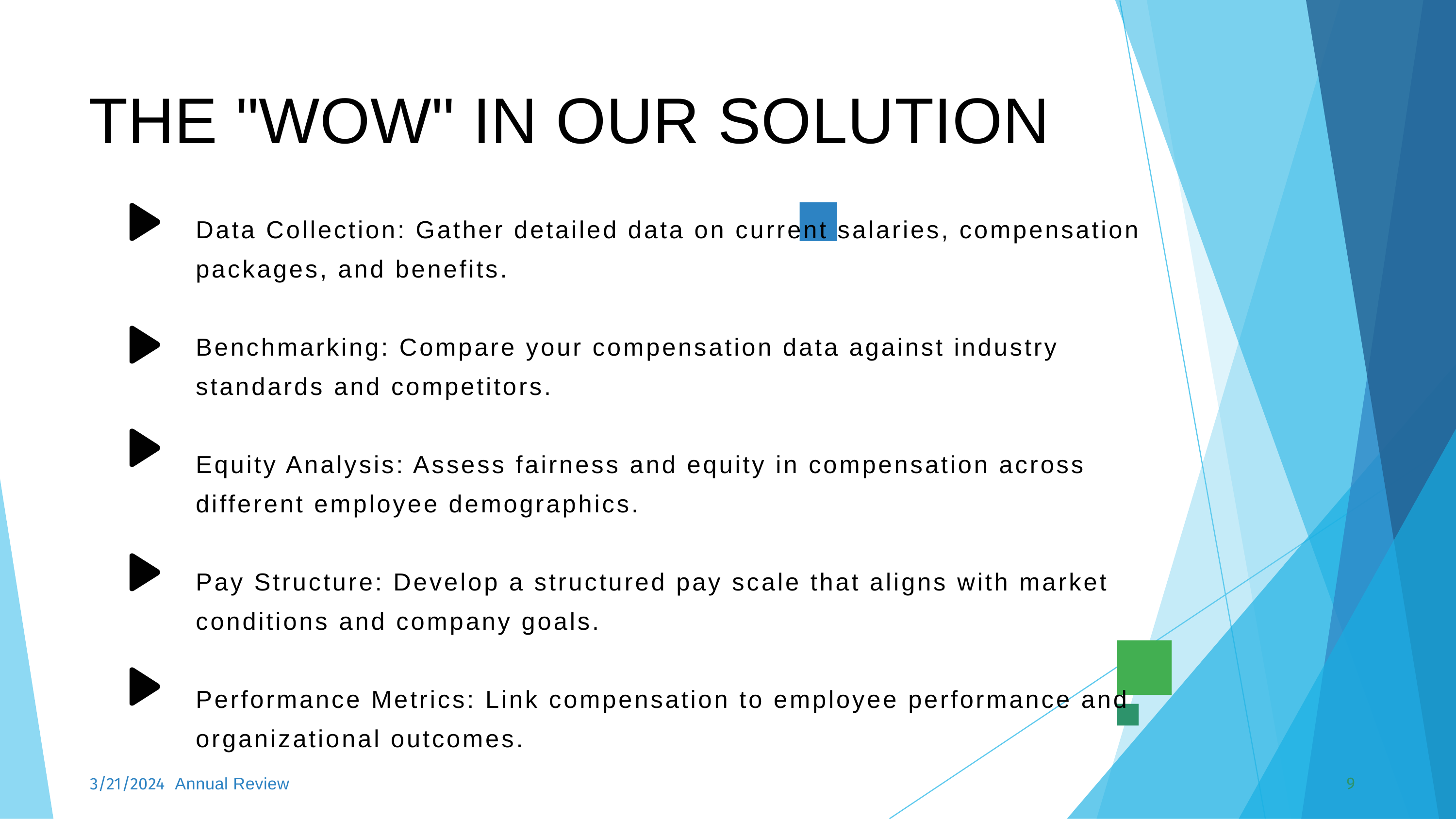

THE "WOW" IN OUR SOLUTION

Data Collection: Gather detailed data on current salaries, compensation packages, and benefits.

Benchmarking: Compare your compensation data against industry standards and competitors.

Equity Analysis: Assess fairness and equity in compensation across different employee demographics.

Pay Structure: Develop a structured pay scale that aligns with market conditions and company goals.

Performance Metrics: Link compensation to employee performance and organizational outcomes.

9
3/21/2024  Annual Review